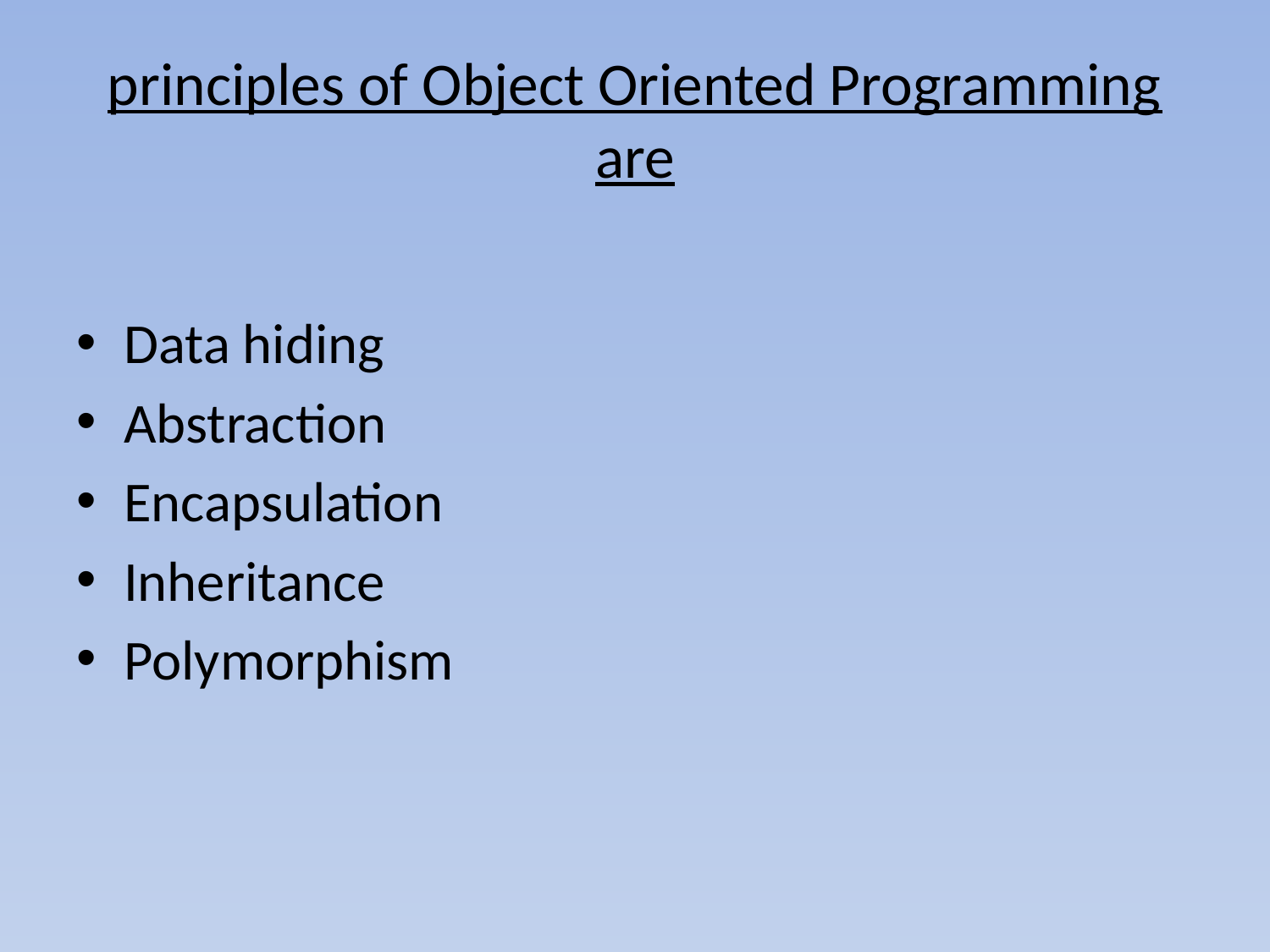

# principles of Object Oriented Programming are

Data hiding
Abstraction
Encapsulation
Inheritance
Polymorphism